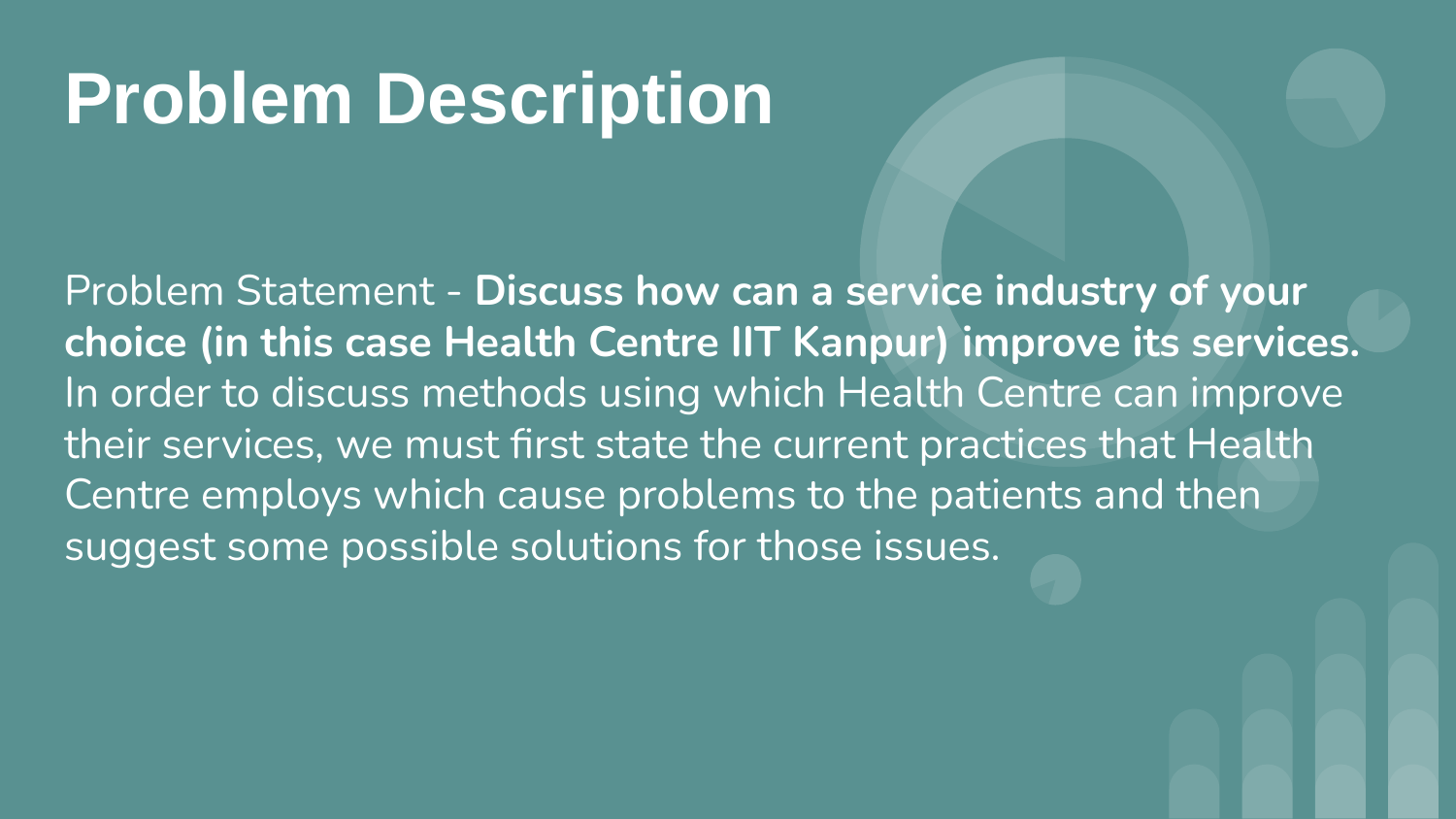

# Problem Description
Problem Statement - Discuss how can a service industry of your choice (in this case Health Centre IIT Kanpur) improve its services.
In order to discuss methods using which Health Centre can improve their services, we must first state the current practices that Health Centre employs which cause problems to the patients and then suggest some possible solutions for those issues.